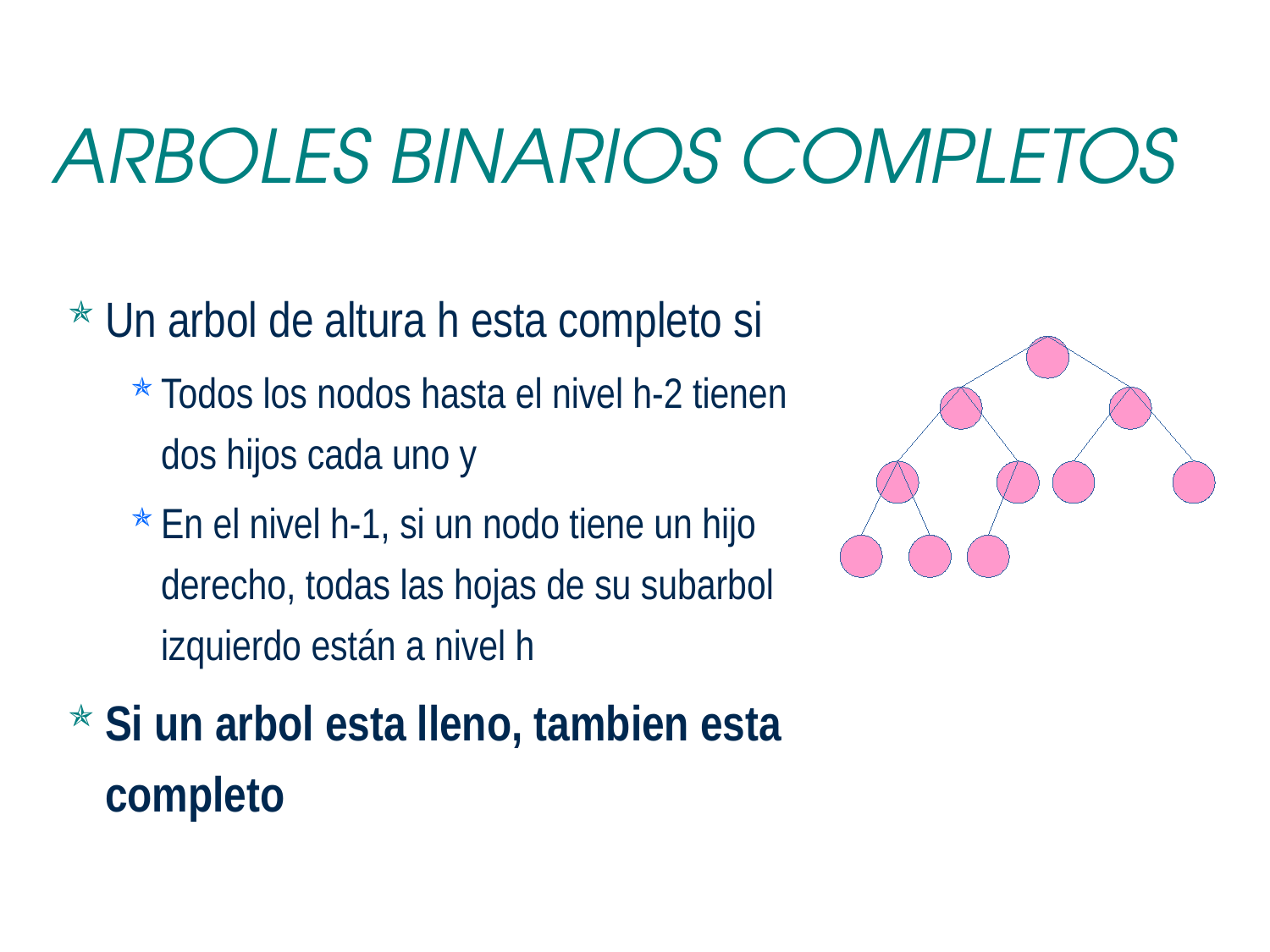

ARBOLES BINARIOS COMPLETOS
Un arbol de altura h esta completo si
Todos los nodos hasta el nivel h-2 tienen dos hijos cada uno y
En el nivel h-1, si un nodo tiene un hijo derecho, todas las hojas de su subarbol izquierdo están a nivel h
Si un arbol esta lleno, tambien esta completo